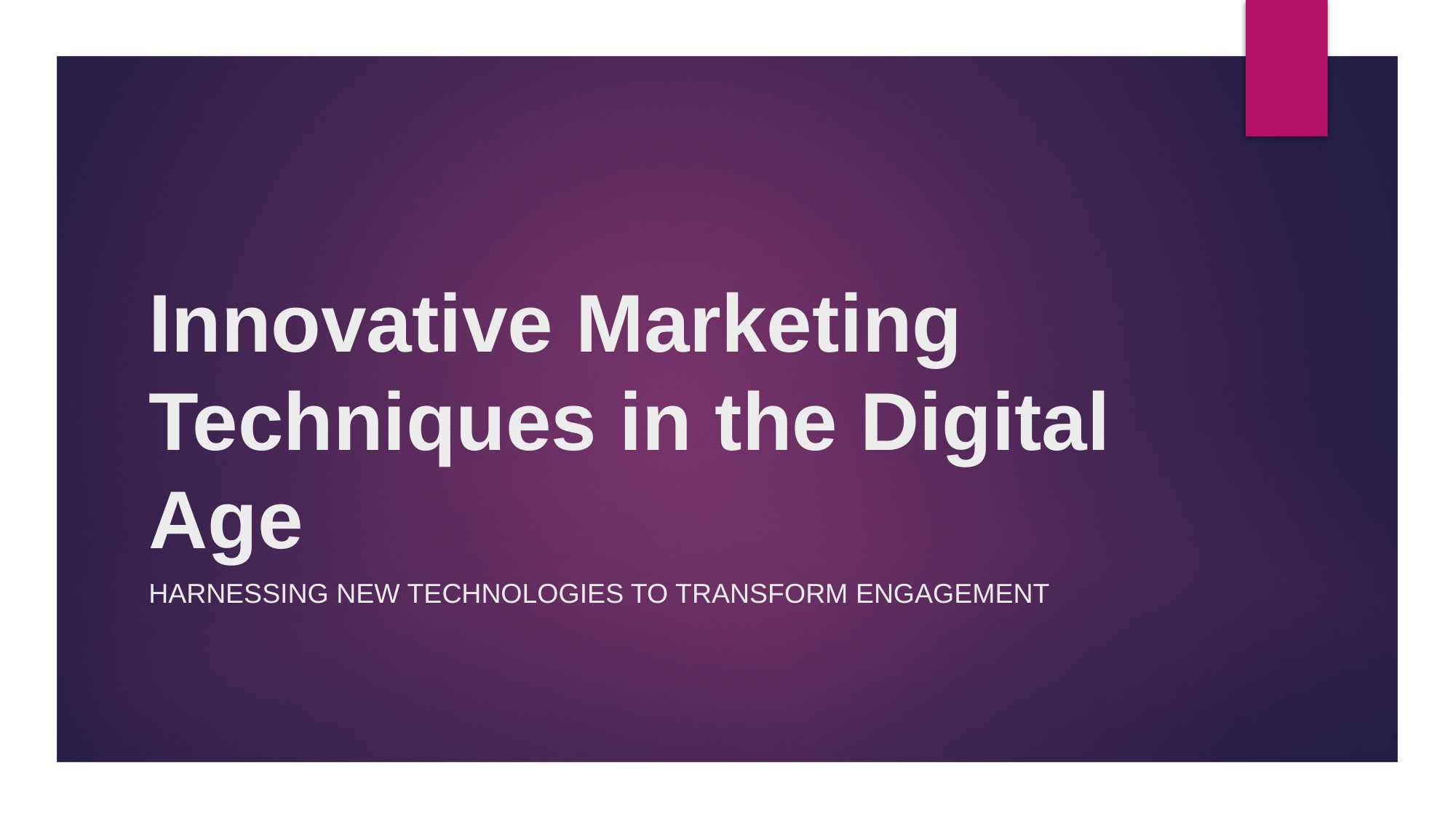

# Innovative Marketing Techniques in the Digital Age
Harnessing New Technologies to Transform Engagement